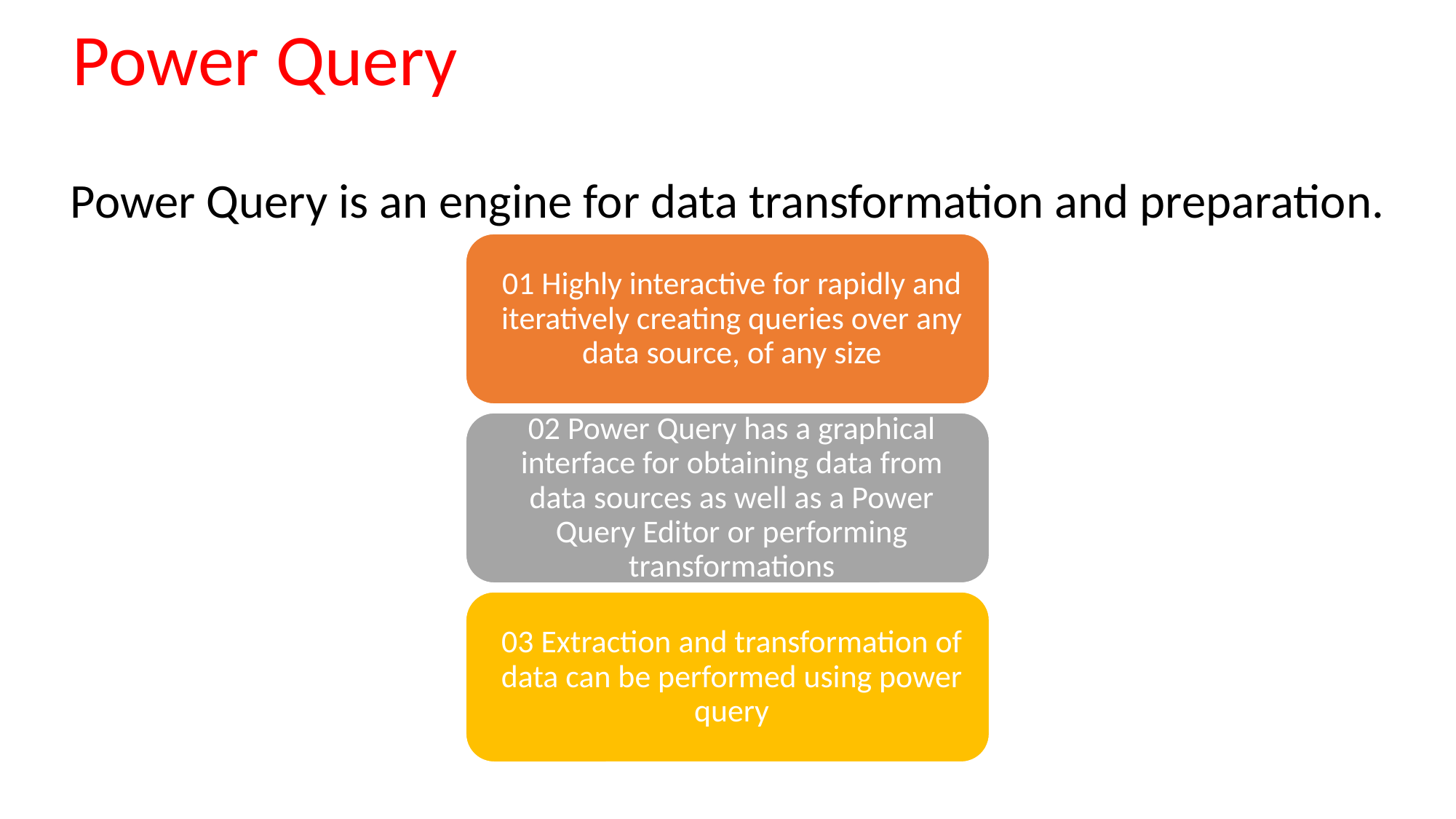

# Power Query
Power Query is an engine for data transformation and preparation.
01 Highly interactive for rapidly and iteratively creating queries over any data source, of any size
02 Power Query has a graphical interface for obtaining data from data sources as well as a Power Query Editor or performing transformations
03 Extraction and transformation of data can be performed using power query